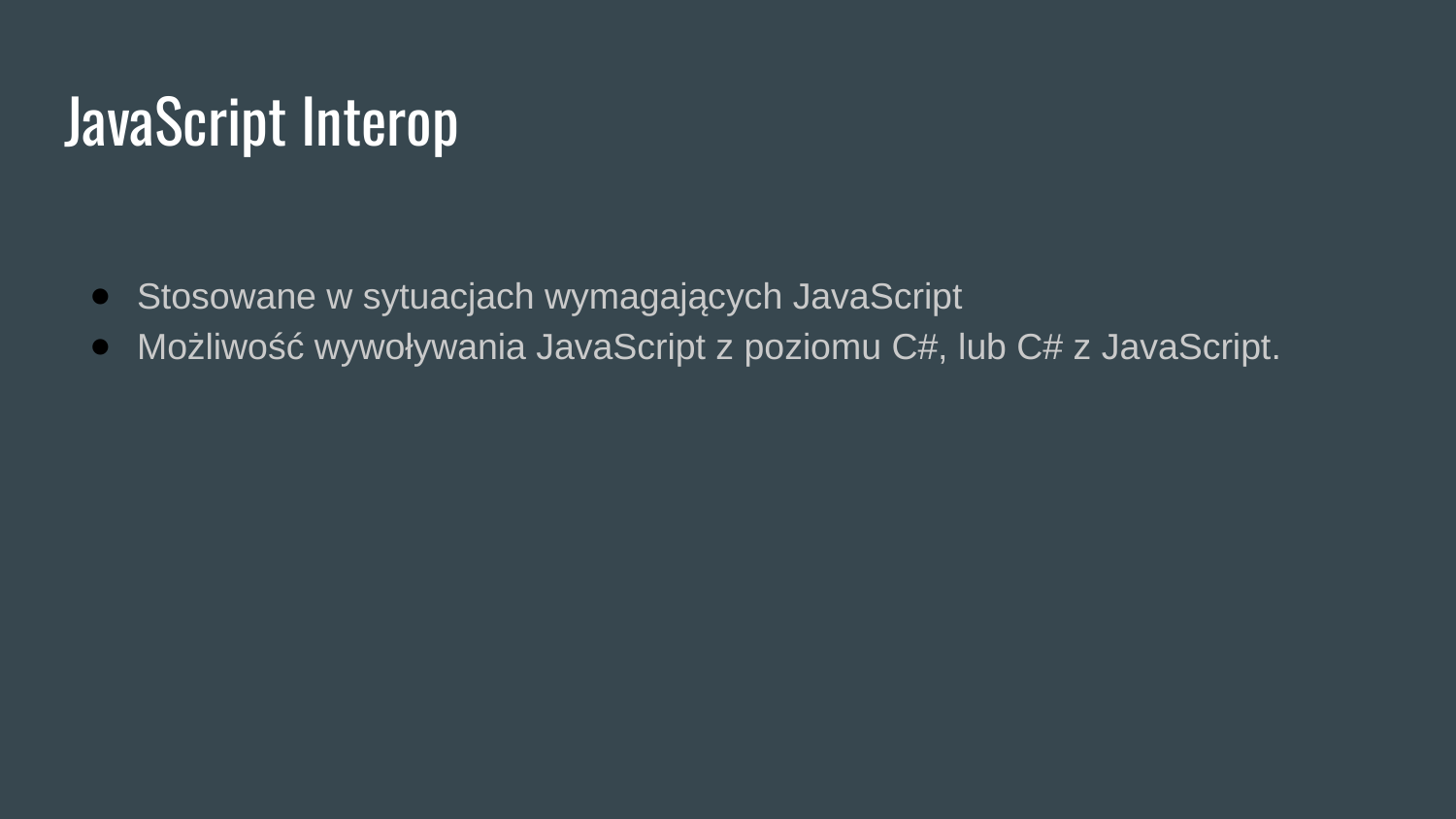

# JavaScript Interop

Stosowane w sytuacjach wymagających JavaScript
Możliwość wywoływania JavaScript z poziomu C#, lub C# z JavaScript.